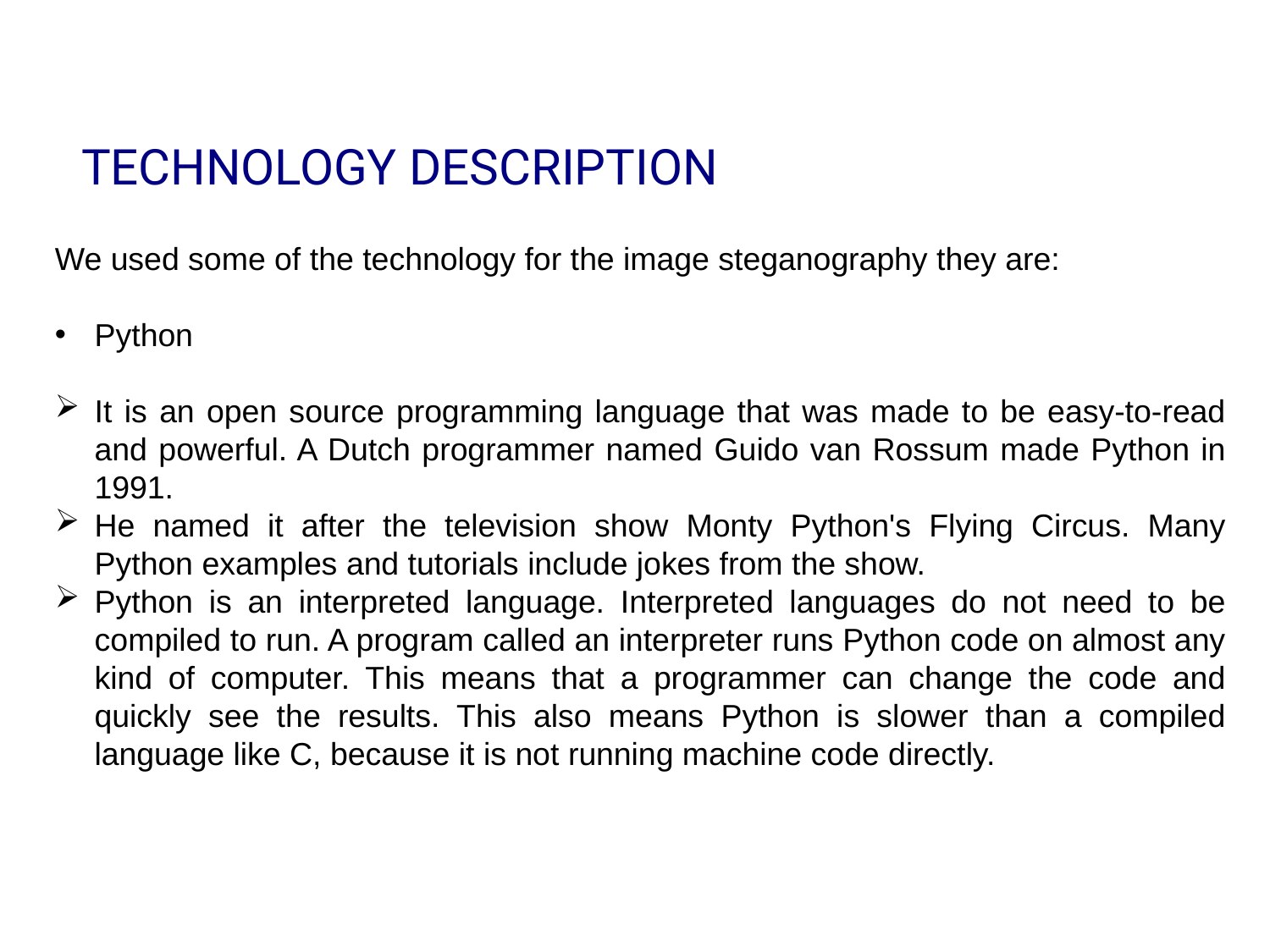

TECHNOLOGY DESCRIPTION

We used some of the technology for the image steganography they are:

Python

It is an open source programming language that was made to be easy-to-read and powerful. A Dutch programmer named Guido van Rossum made Python in 1991.
He named it after the television show Monty Python's Flying Circus. Many Python examples and tutorials include jokes from the show.
Python is an interpreted language. Interpreted languages do not need to be compiled to run. A program called an interpreter runs Python code on almost any kind of computer. This means that a programmer can change the code and quickly see the results. This also means Python is slower than a compiled language like C, because it is not running machine code directly.